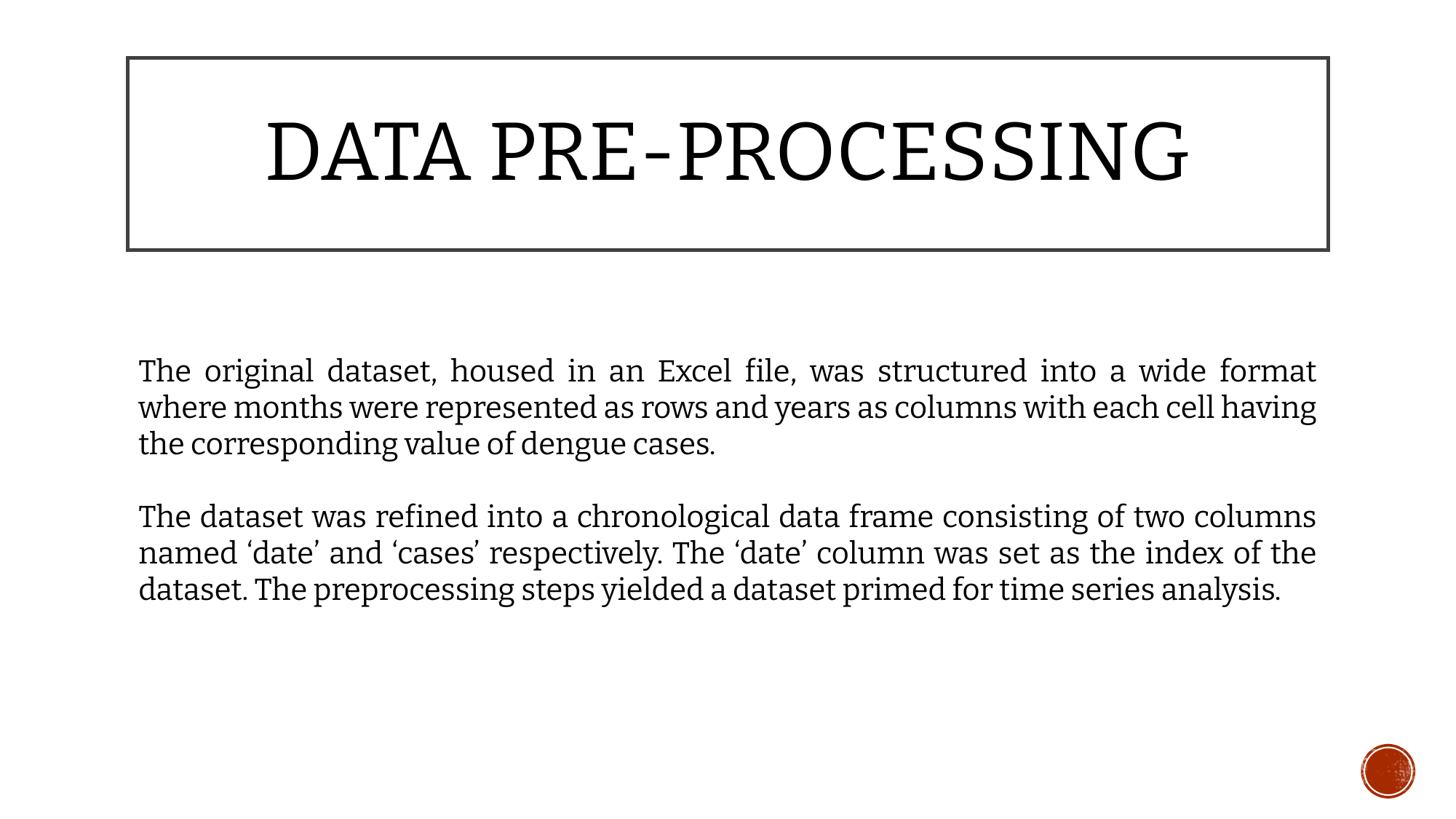

# DATA PRE-PROCESSING

The original dataset, housed in an Excel file, was structured into a wide format where months were represented as rows and years as columns with each cell having the corresponding value of dengue cases.

The dataset was refined into a chronological data frame consisting of two columns named ‘date’ and ‘cases’ respectively. The ‘date’ column was set as the index of the dataset. The preprocessing steps yielded a dataset primed for time series analysis.